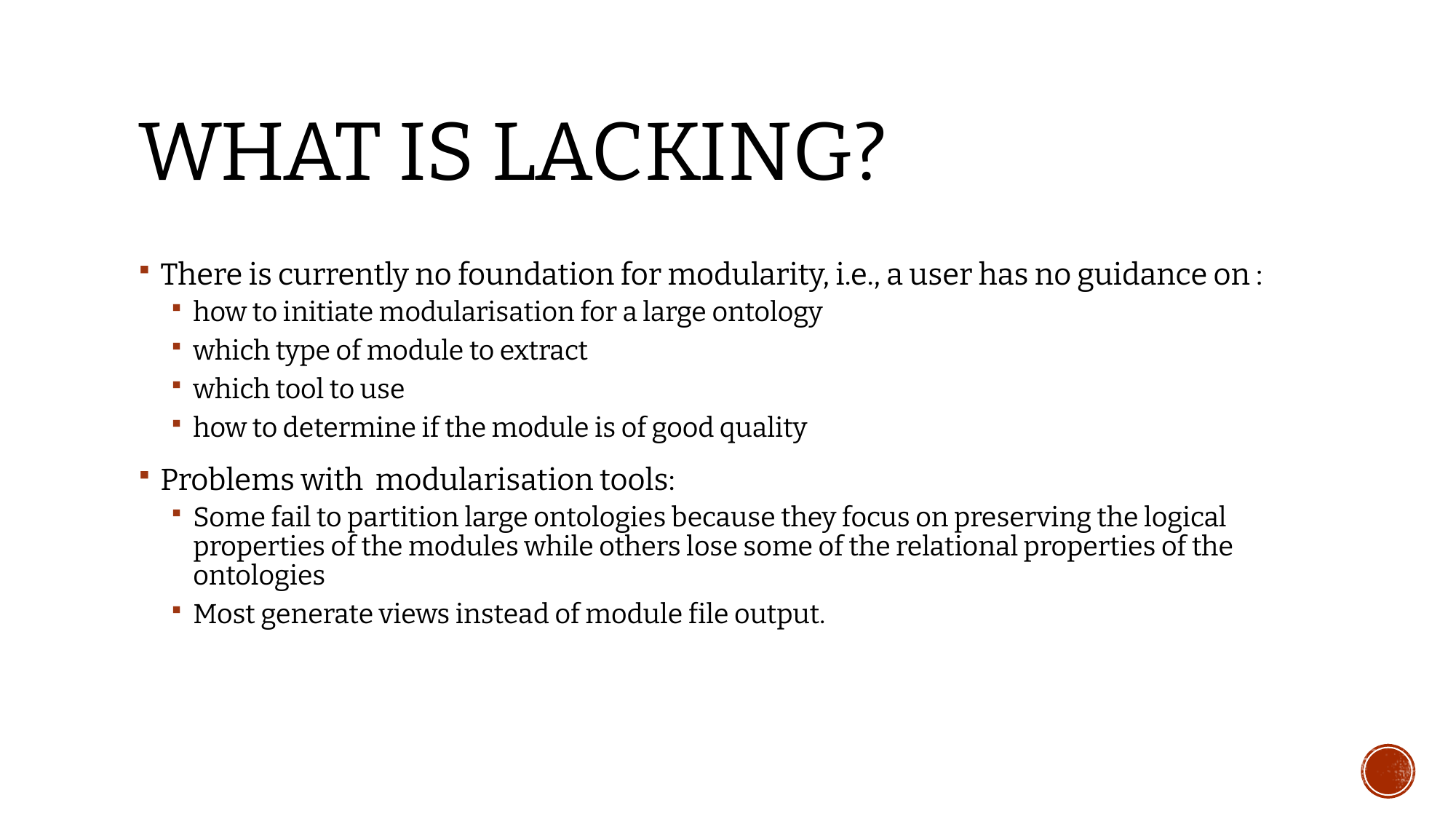

# What is lacking?
There is currently no foundation for modularity, i.e., a user has no guidance on :
how to initiate modularisation for a large ontology
which type of module to extract
which tool to use
how to determine if the module is of good quality
Problems with  modularisation tools:
Some fail to partition large ontologies because they focus on preserving the logical properties of the modules while others lose some of the relational properties of the ontologies
Most generate views instead of module file output.